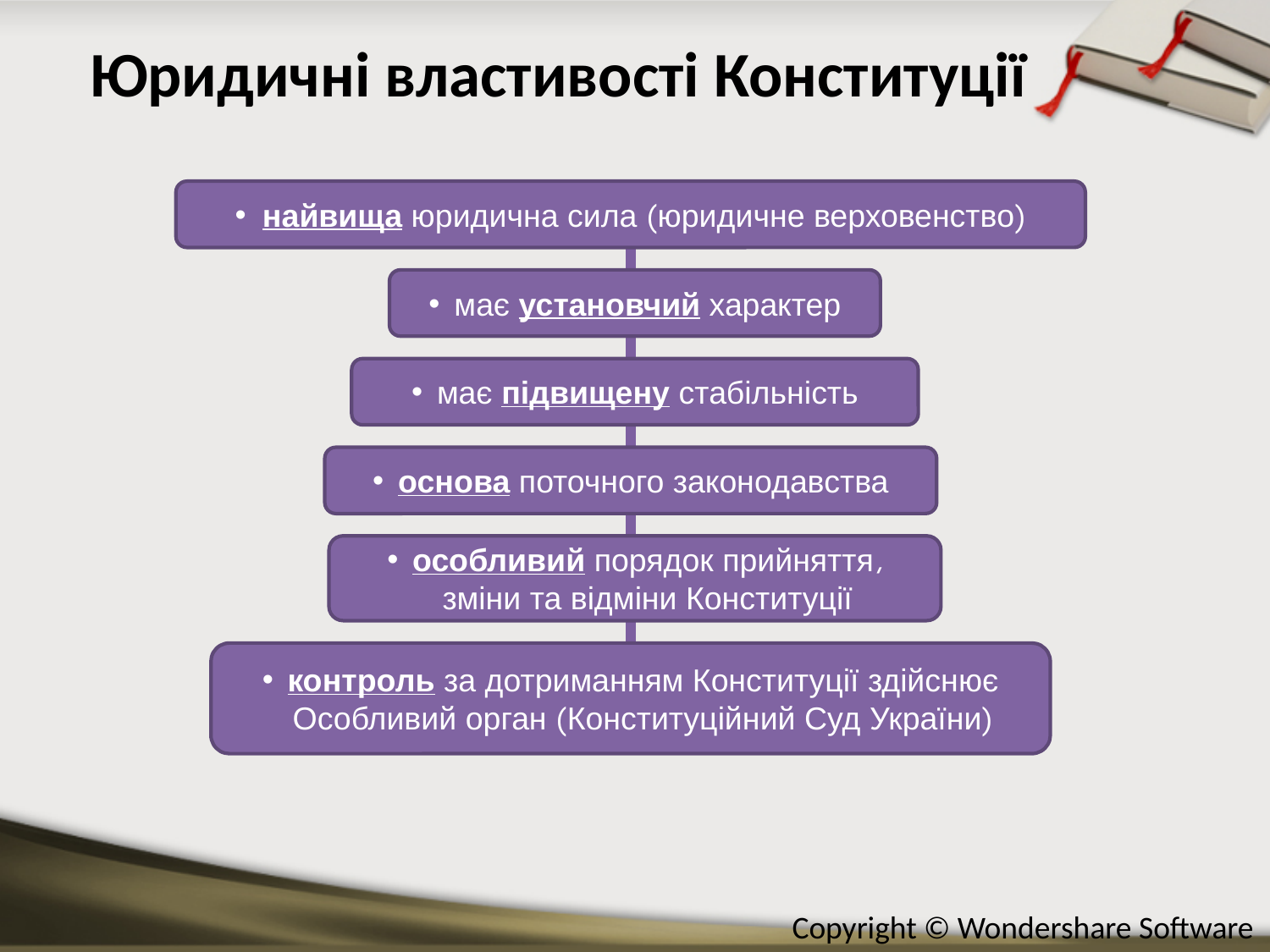

# Юридичні властивості Конституції
найвища юридична сила (юридичне верховенство)
має установчий характер
має підвищену стабільність
основа поточного законодавства
особливий порядок прийняття, зміни та відміни Конституції
контроль за дотриманням Конституції здійснює Особливий орган (Конституційний Суд України)